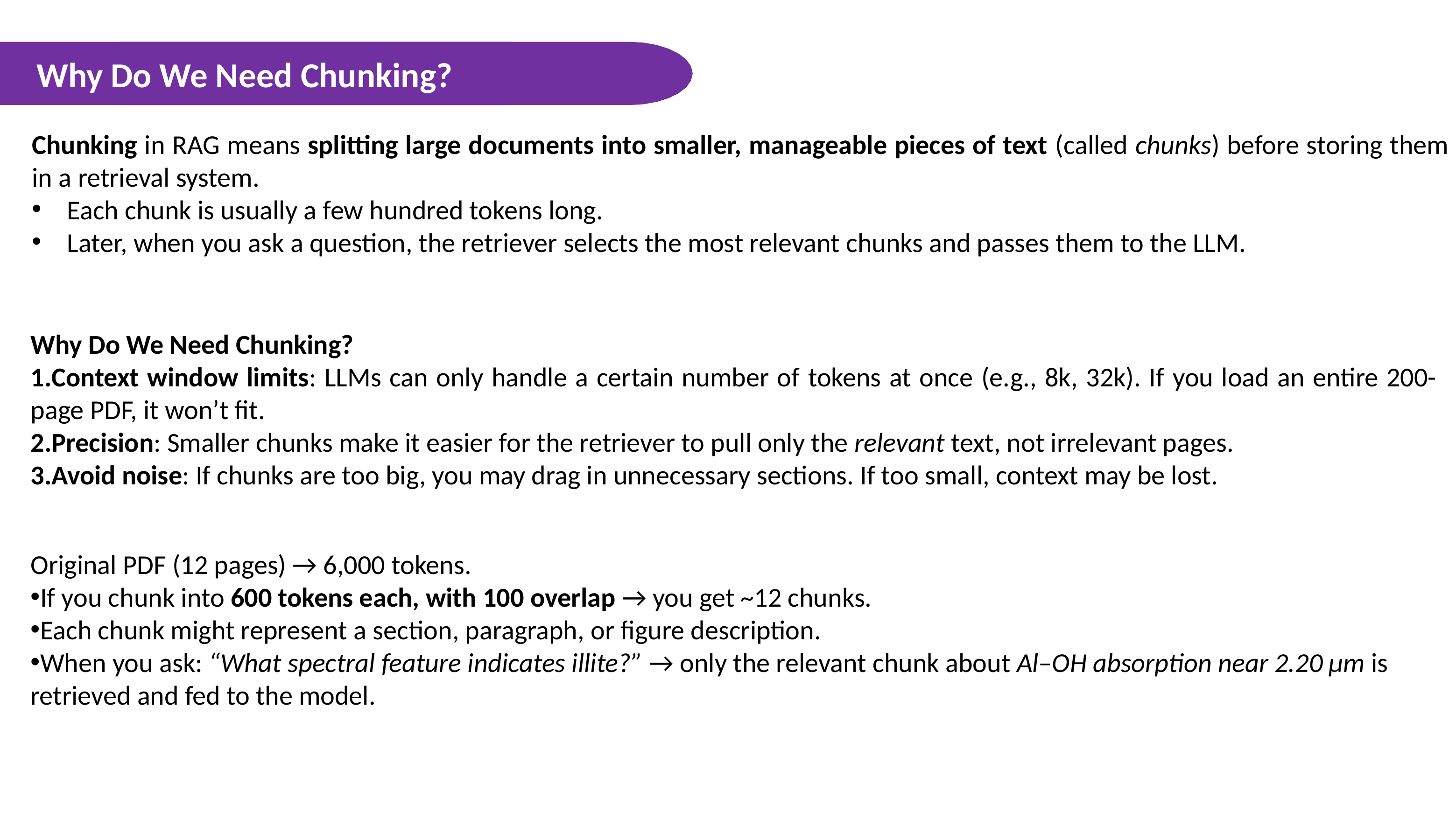

Why Do We Need Chunking?
Chunking in RAG means splitting large documents into smaller, manageable pieces of text (called chunks) before storing them in a retrieval system.
Each chunk is usually a few hundred tokens long.
Later, when you ask a question, the retriever selects the most relevant chunks and passes them to the LLM.
Why Do We Need Chunking?
Context window limits: LLMs can only handle a certain number of tokens at once (e.g., 8k, 32k). If you load an entire 200-page PDF, it won’t fit.
Precision: Smaller chunks make it easier for the retriever to pull only the relevant text, not irrelevant pages.
Avoid noise: If chunks are too big, you may drag in unnecessary sections. If too small, context may be lost.
Original PDF (12 pages) → 6,000 tokens.
If you chunk into 600 tokens each, with 100 overlap → you get ~12 chunks.
Each chunk might represent a section, paragraph, or figure description.
When you ask: “What spectral feature indicates illite?” → only the relevant chunk about Al–OH absorption near 2.20 µm is retrieved and fed to the model.